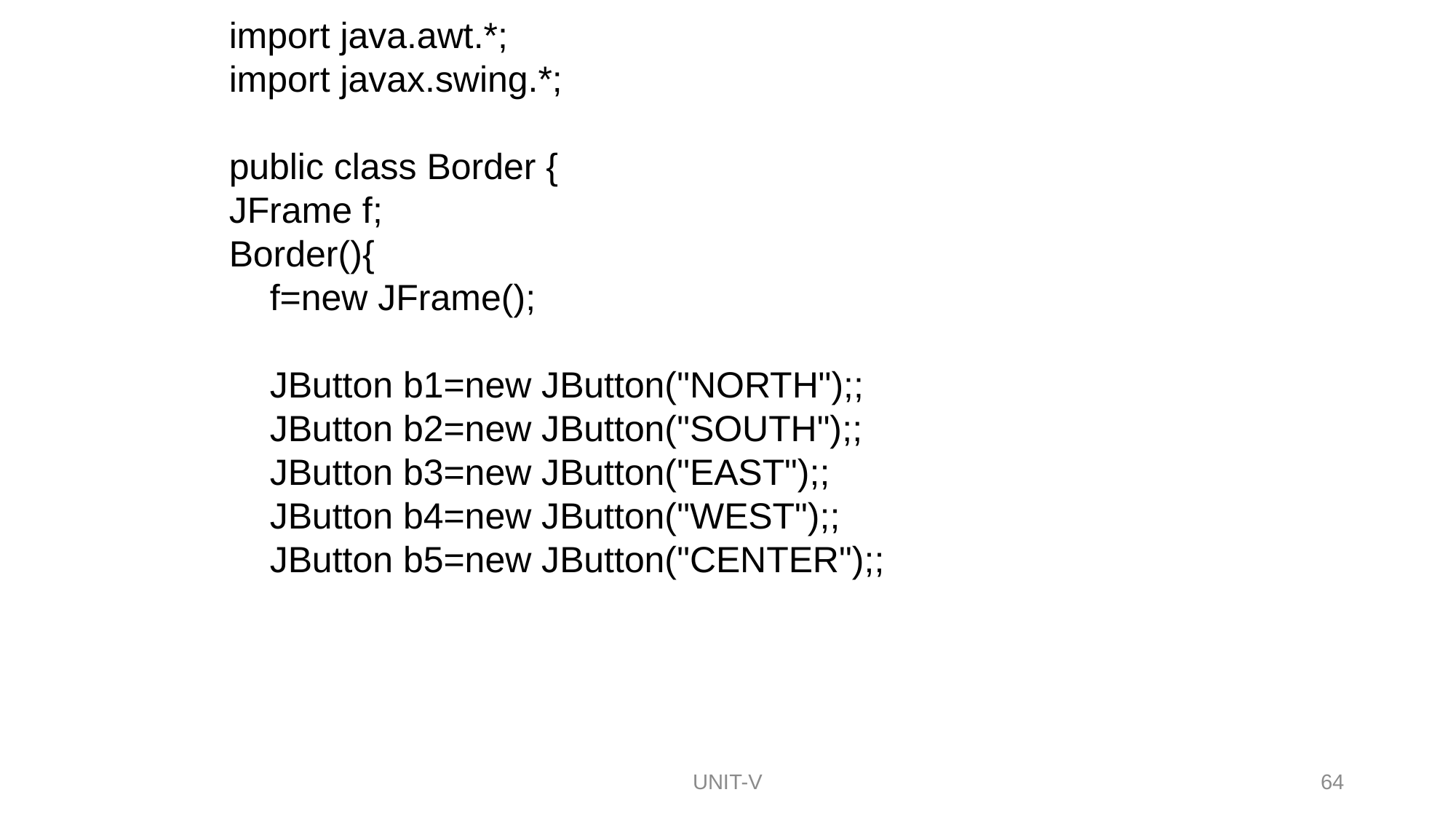

import java.awt.*;
import javax.swing.*;

public class Border {
JFrame f;
Border(){
    f=new JFrame();

    JButton b1=new JButton("NORTH");;
    JButton b2=new JButton("SOUTH");;
    JButton b3=new JButton("EAST");;
    JButton b4=new JButton("WEST");;
    JButton b5=new JButton("CENTER");;
64
UNIT-V